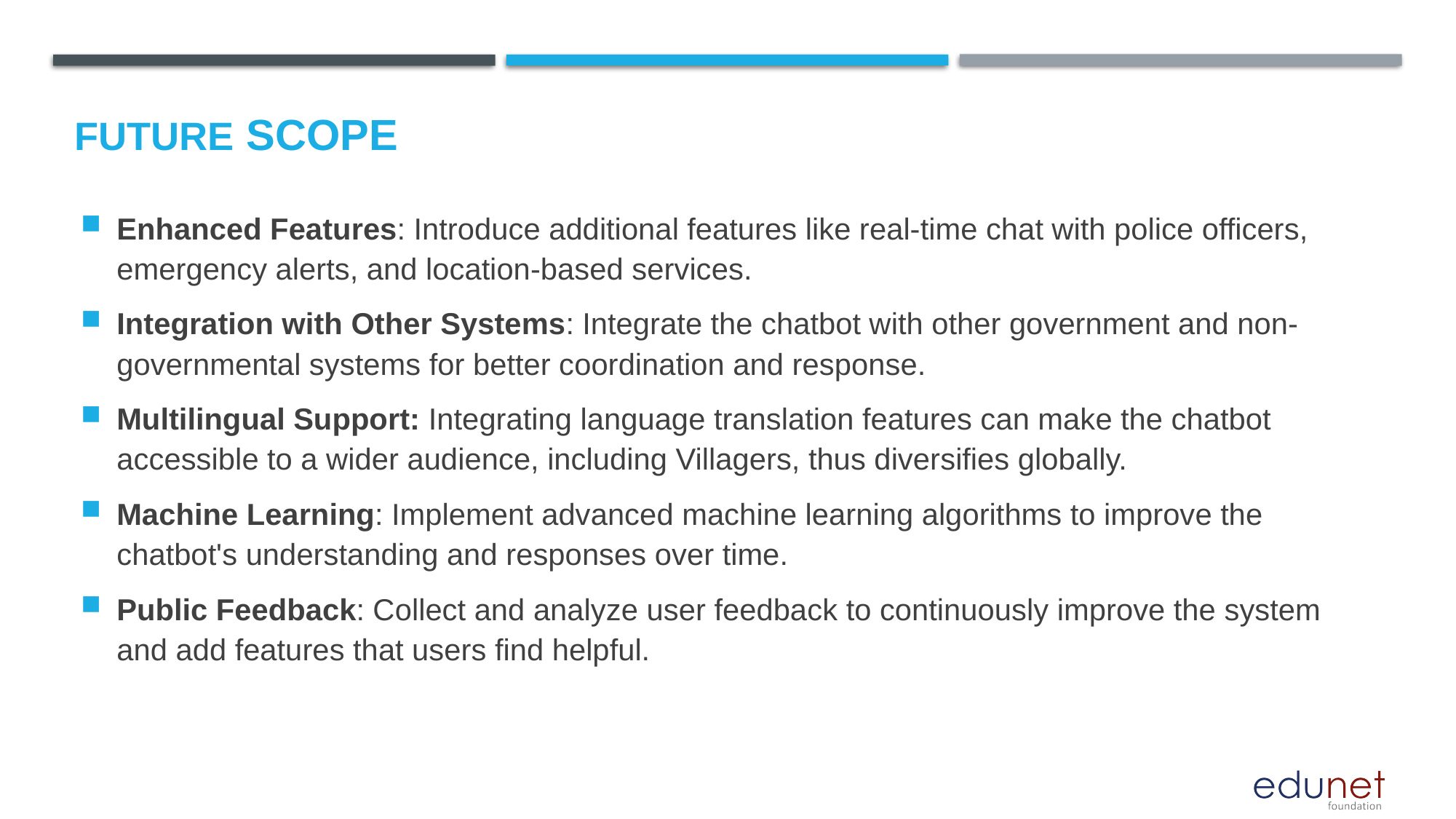

Future scope

Enhanced Features: Introduce additional features like real-time chat with police officers, emergency alerts, and location-based services.
Integration with Other Systems: Integrate the chatbot with other government and non-governmental systems for better coordination and response.
Multilingual Support: Integrating language translation features can make the chatbot accessible to a wider audience, including Villagers, thus diversifies globally.
Machine Learning: Implement advanced machine learning algorithms to improve the chatbot's understanding and responses over time.
Public Feedback: Collect and analyze user feedback to continuously improve the system and add features that users find helpful.